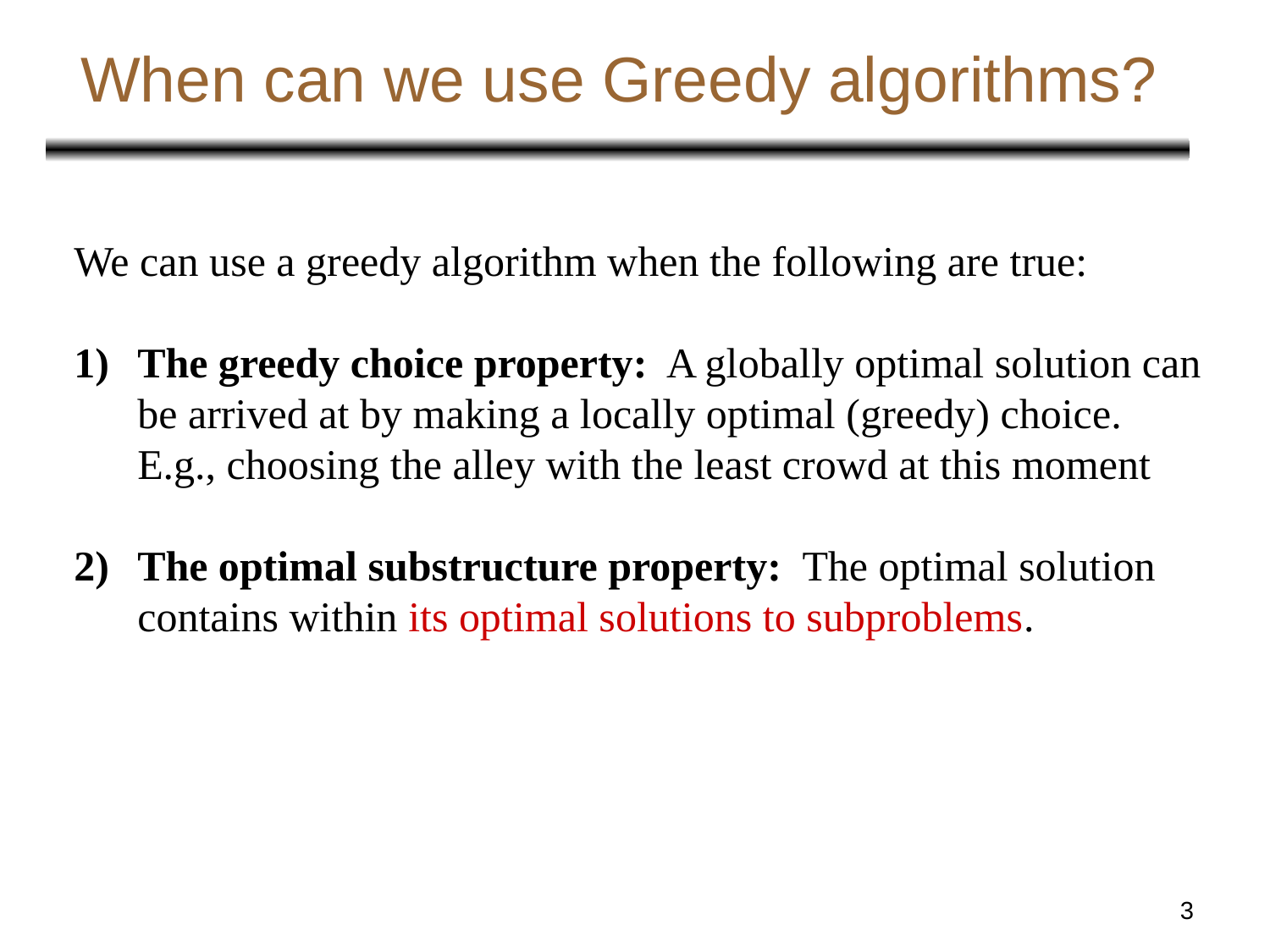

# When can we use Greedy algorithms?
We can use a greedy algorithm when the following are true:

The greedy choice property:  A globally optimal solution can be arrived at by making a locally optimal (greedy) choice. E.g., choosing the alley with the least crowd at this moment

The optimal substructure property:  The optimal solution contains within its optimal solutions to subproblems.
3